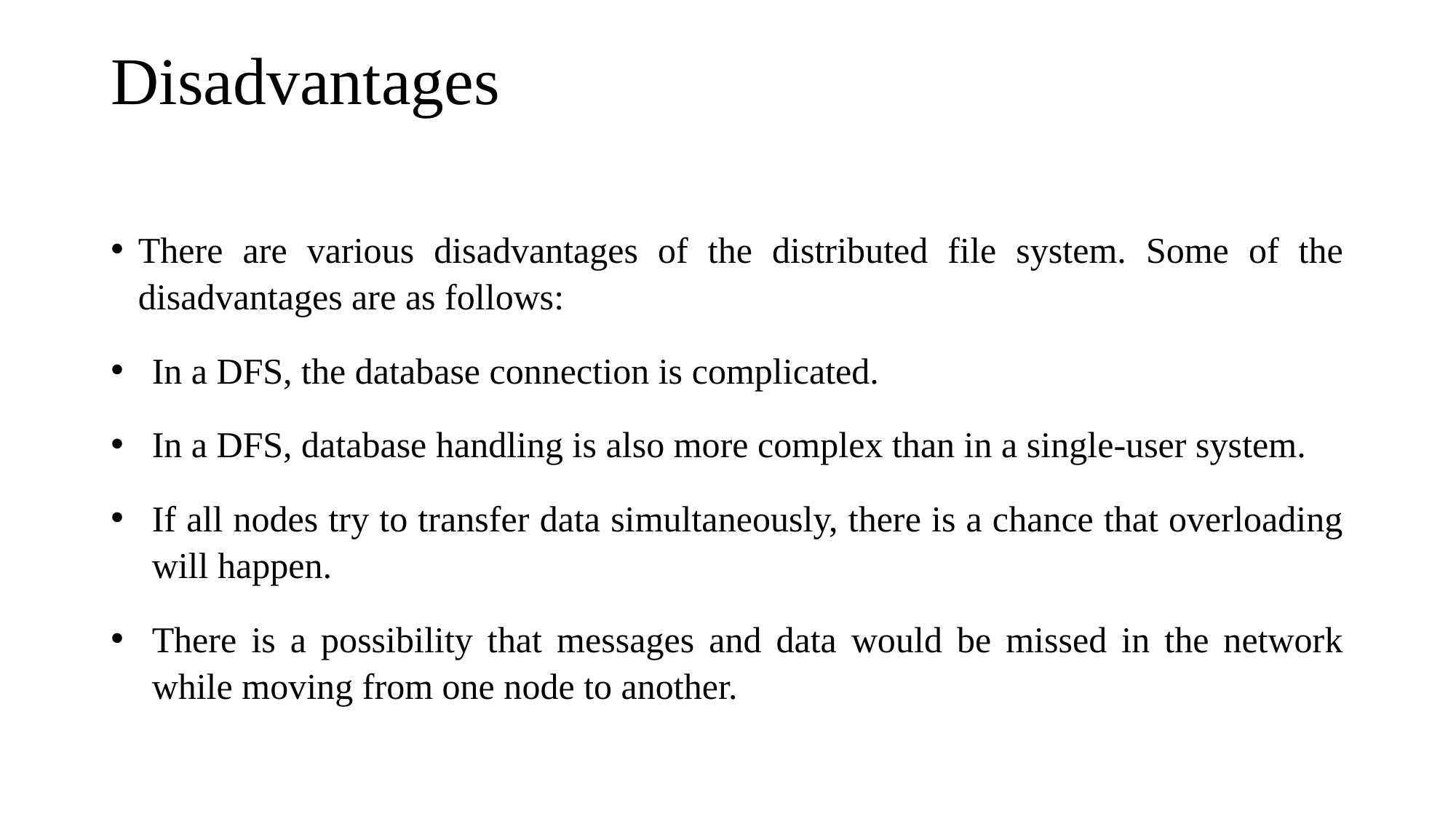

# Disadvantages
There are various disadvantages of the distributed file system. Some of the disadvantages are as follows:
In a DFS, the database connection is complicated.
In a DFS, database handling is also more complex than in a single-user system.
If all nodes try to transfer data simultaneously, there is a chance that overloading will happen.
There is a possibility that messages and data would be missed in the network while moving from one node to another.